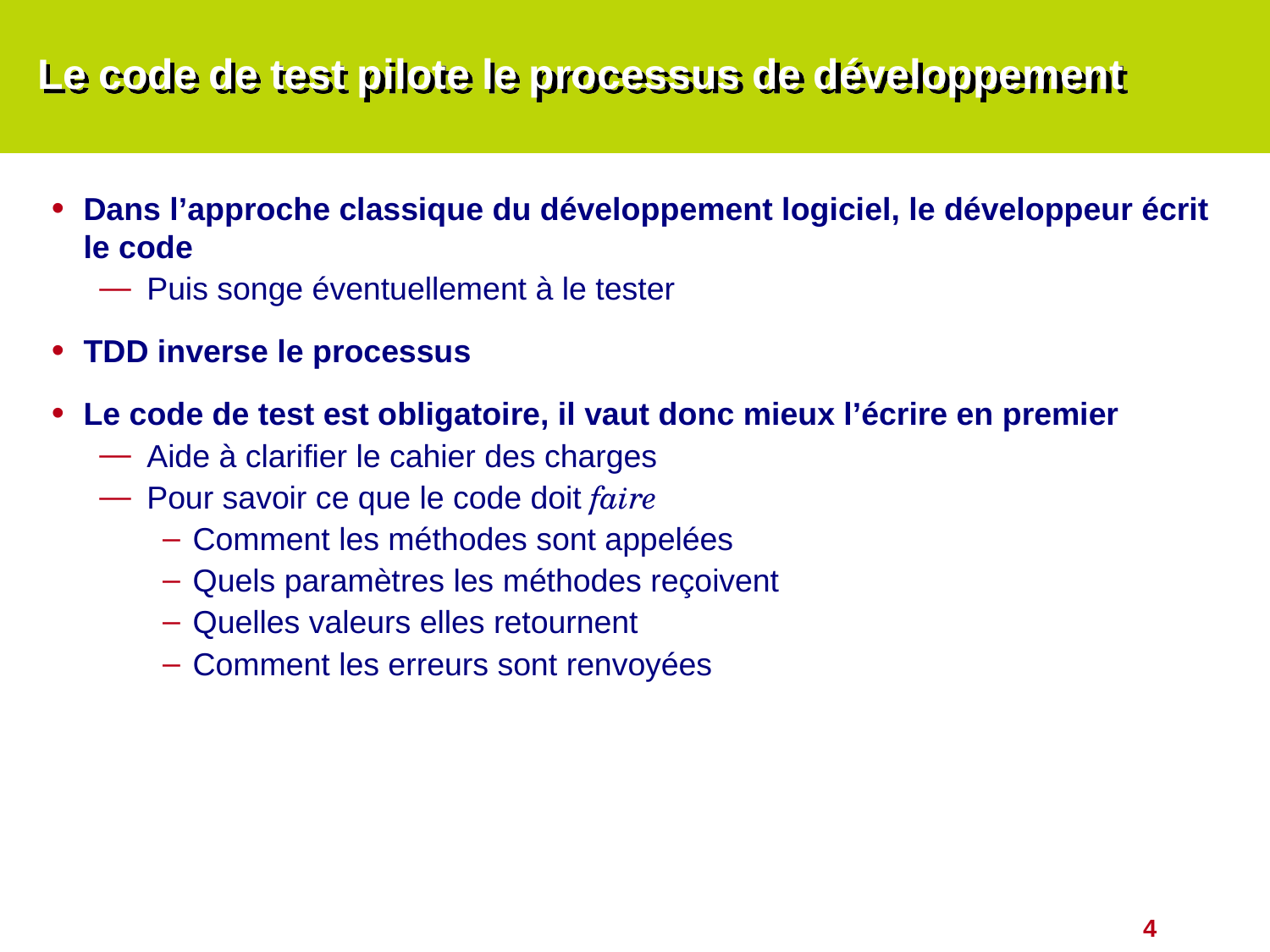

# Le code de test pilote le processus de développement
Dans l’approche classique du développement logiciel, le développeur écrit le code
Puis songe éventuellement à le tester
TDD inverse le processus
Le code de test est obligatoire, il vaut donc mieux l’écrire en premier
Aide à clarifier le cahier des charges
Pour savoir ce que le code doit faire
Comment les méthodes sont appelées
Quels paramètres les méthodes reçoivent
Quelles valeurs elles retournent
Comment les erreurs sont renvoyées